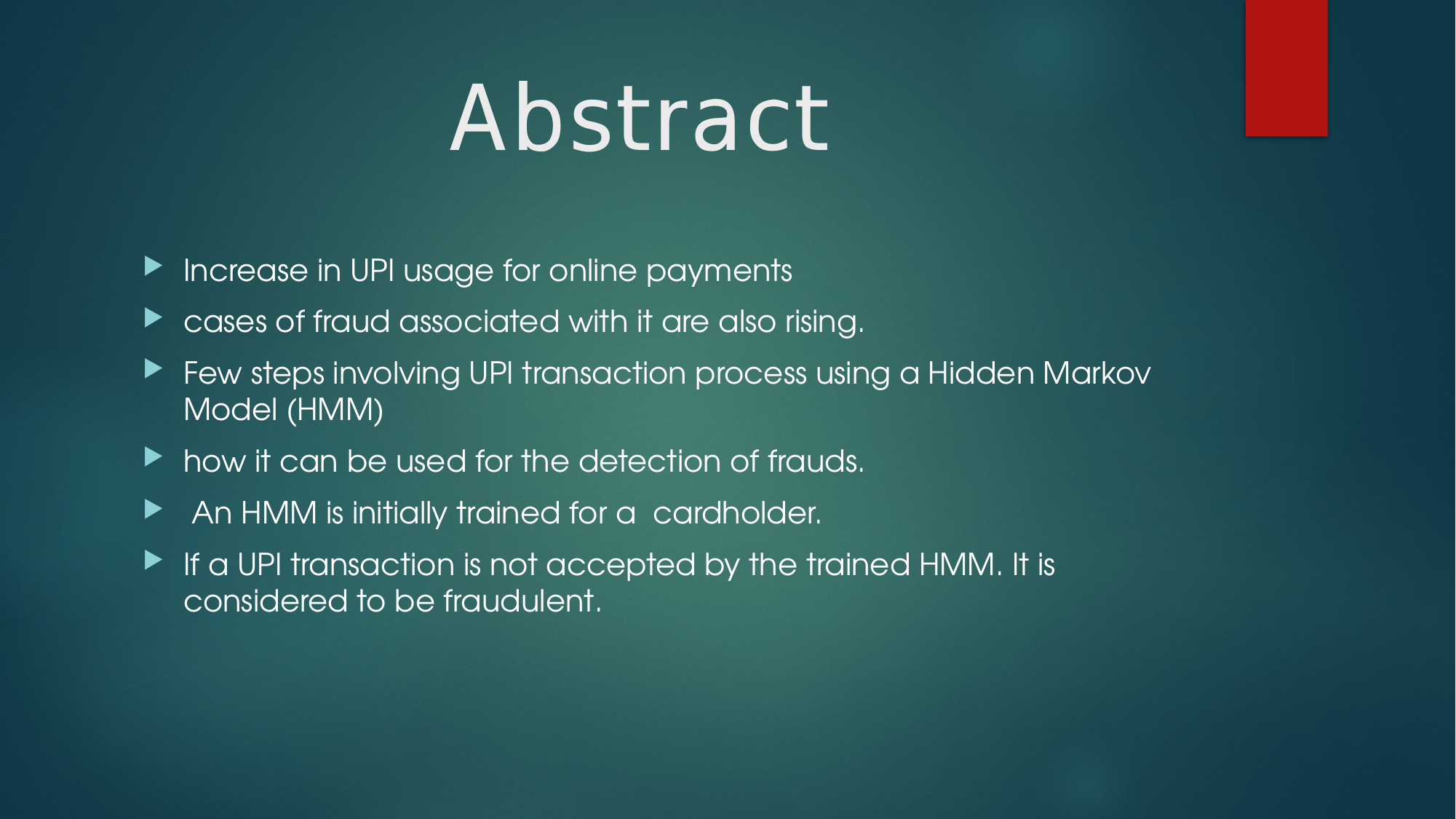

# Abstract
Increase in UPI usage for online payments
cases of fraud associated with it are also rising.
Few steps involving UPI transaction process using a Hidden Markov Model (HMM)
how it can be used for the detection of frauds.
 An HMM is initially trained for a  cardholder.
If a UPI transaction is not accepted by the trained HMM. It is considered to be fraudulent.